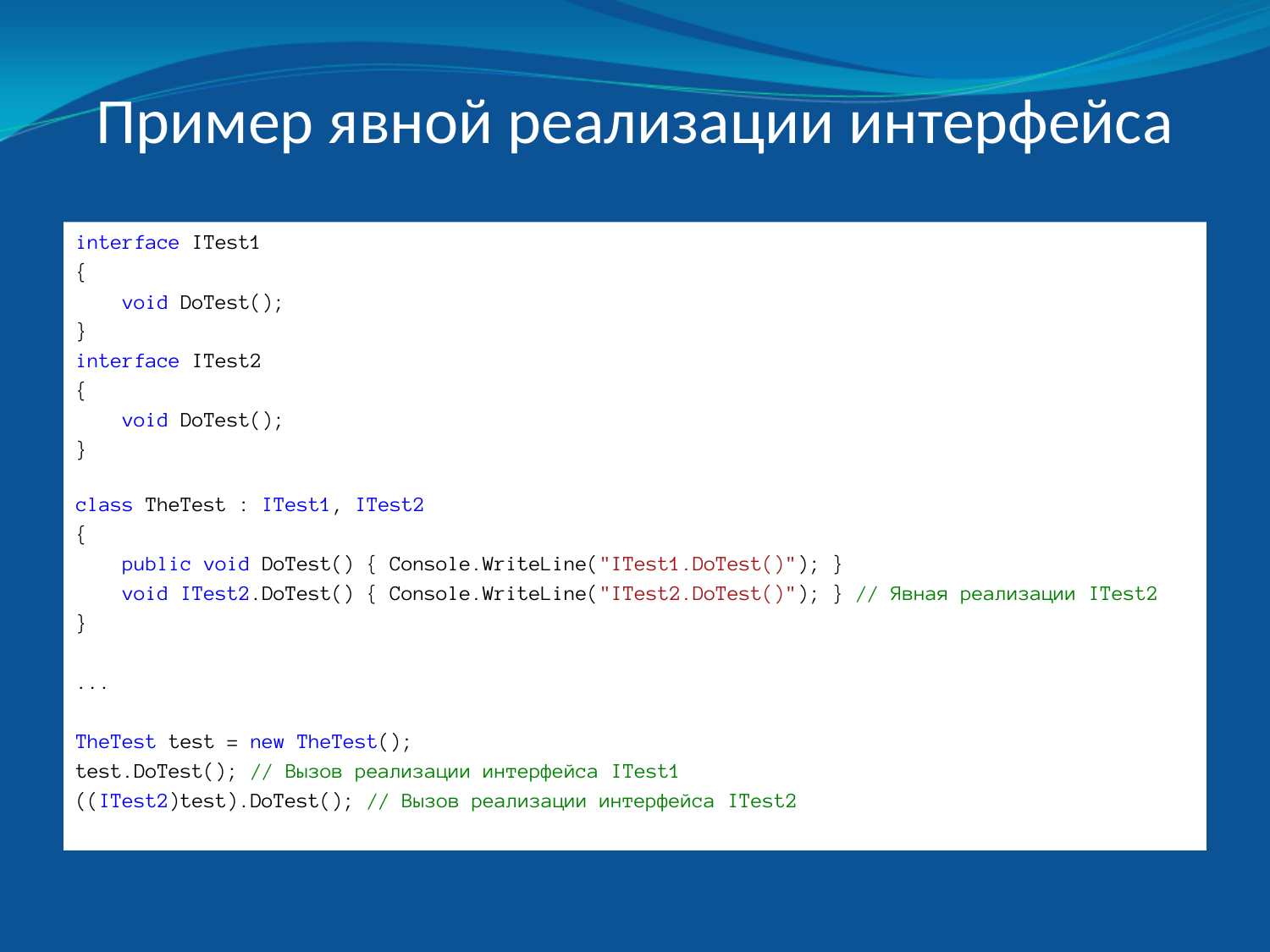

# Пример явной реализации интерфейса
interface ITest1
{
    void DoTest();
}
interface ITest2
{
    void DoTest();
}
class TheTest : ITest1, ITest2
{
    public void DoTest() { Console.WriteLine("ITest1.DoTest()"); }
    void ITest2.DoTest() { Console.WriteLine("ITest2.DoTest()"); } // Явная реализации ITest2
}

...

TheTest test = new TheTest();
test.DoTest(); // Вызов реализации интерфейса ITest1
((ITest2)test).DoTest(); // Вызов реализации интерфейса ITest2